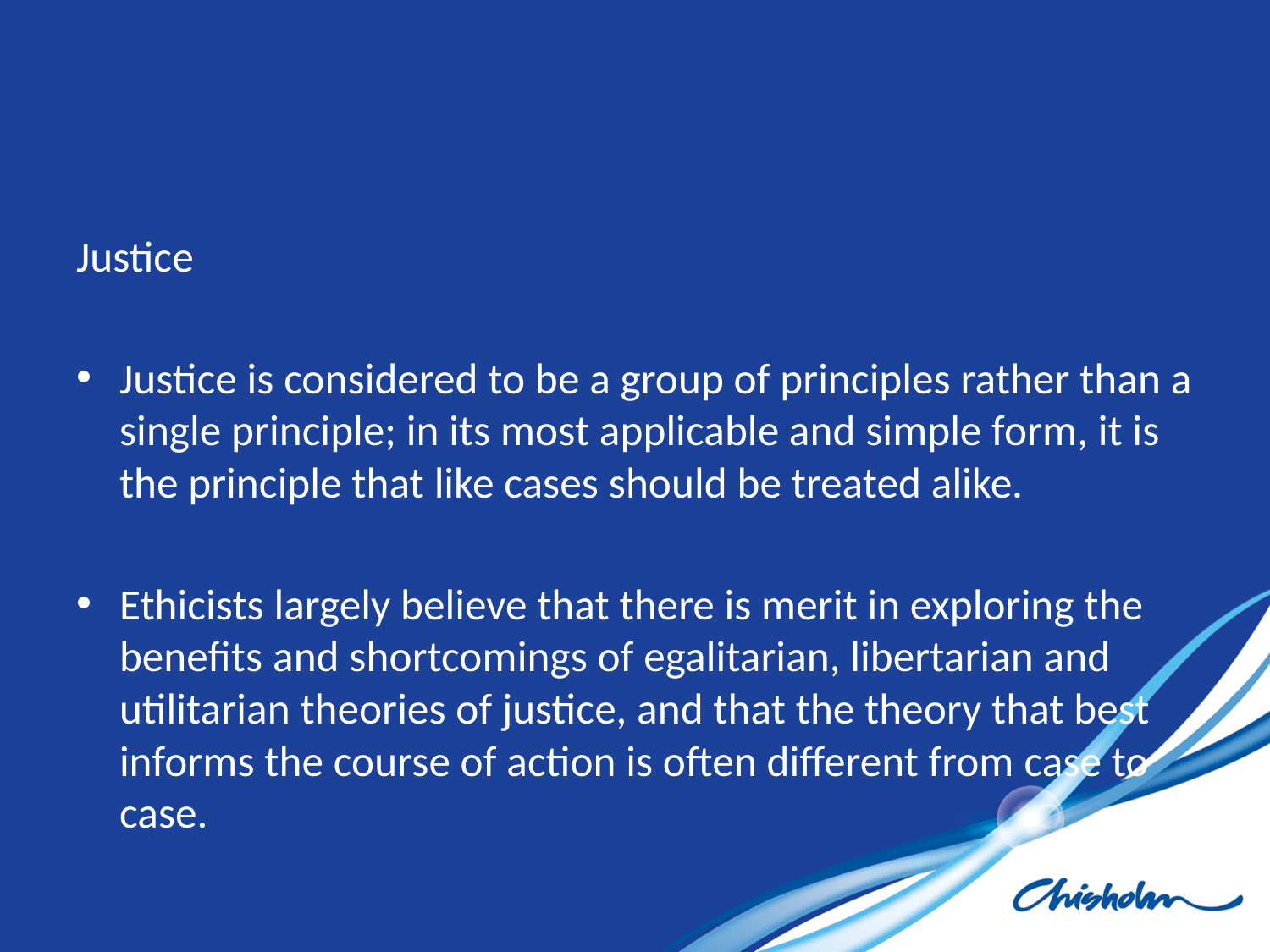

#
Justice

Justice is considered to be a group of principles rather than a single principle; in its most applicable and simple form, it is the principle that like cases should be treated alike.

Ethicists largely believe that there is merit in exploring the benefits and shortcomings of egalitarian, libertarian and utilitarian theories of justice, and that the theory that best informs the course of action is often different from case to case.